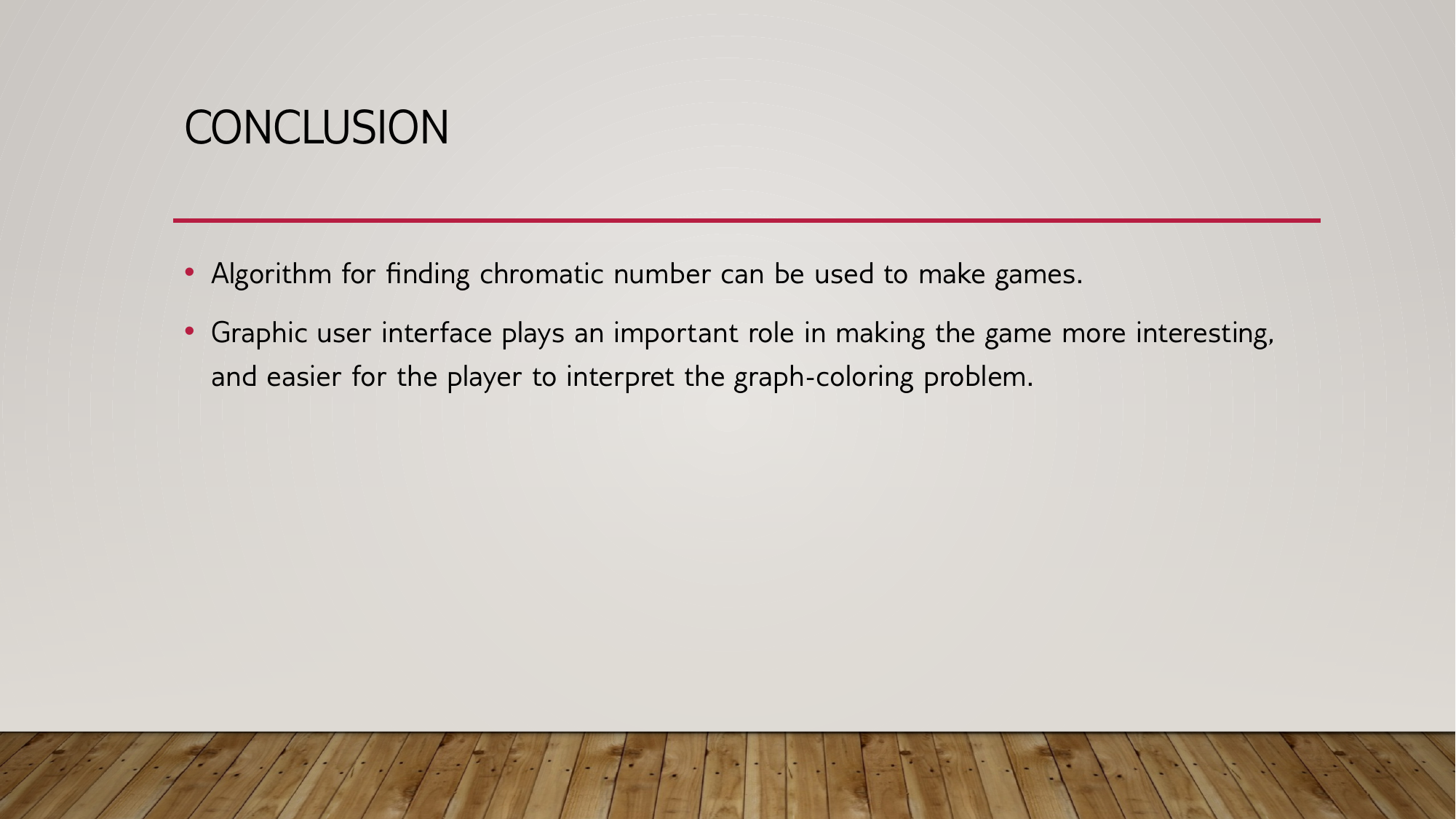

# Conclusion
Algorithm for finding chromatic number can be used to make games.
Graphic user interface plays an important role in making the game more interesting, and easier for the player to interpret the graph-coloring problem.